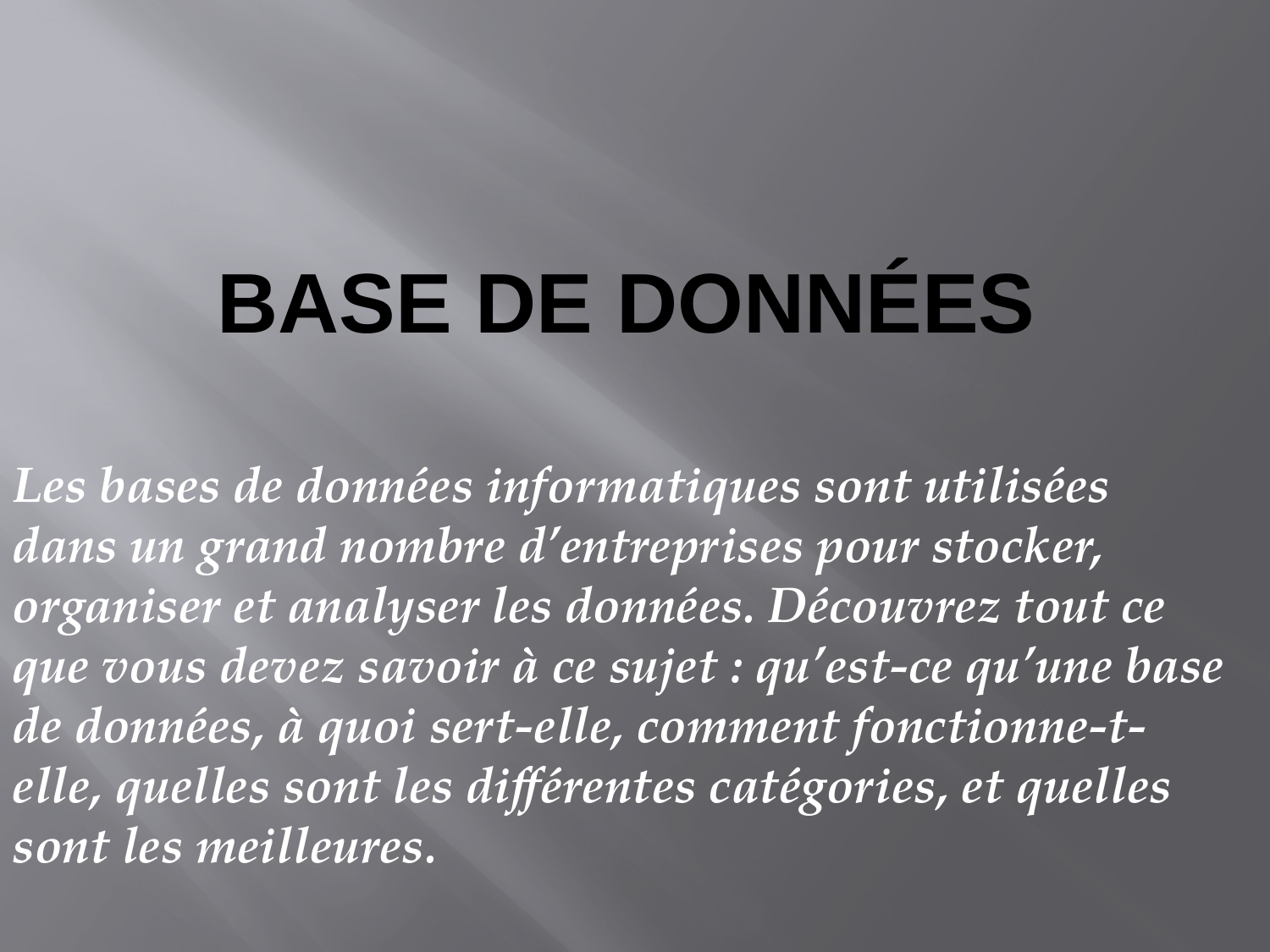

# Base de données
Les bases de données informatiques sont utilisées dans un grand nombre d’entreprises pour stocker, organiser et analyser les données. Découvrez tout ce que vous devez savoir à ce sujet : qu’est-ce qu’une base de données, à quoi sert-elle, comment fonctionne-t-elle, quelles sont les différentes catégories, et quelles sont les meilleures.